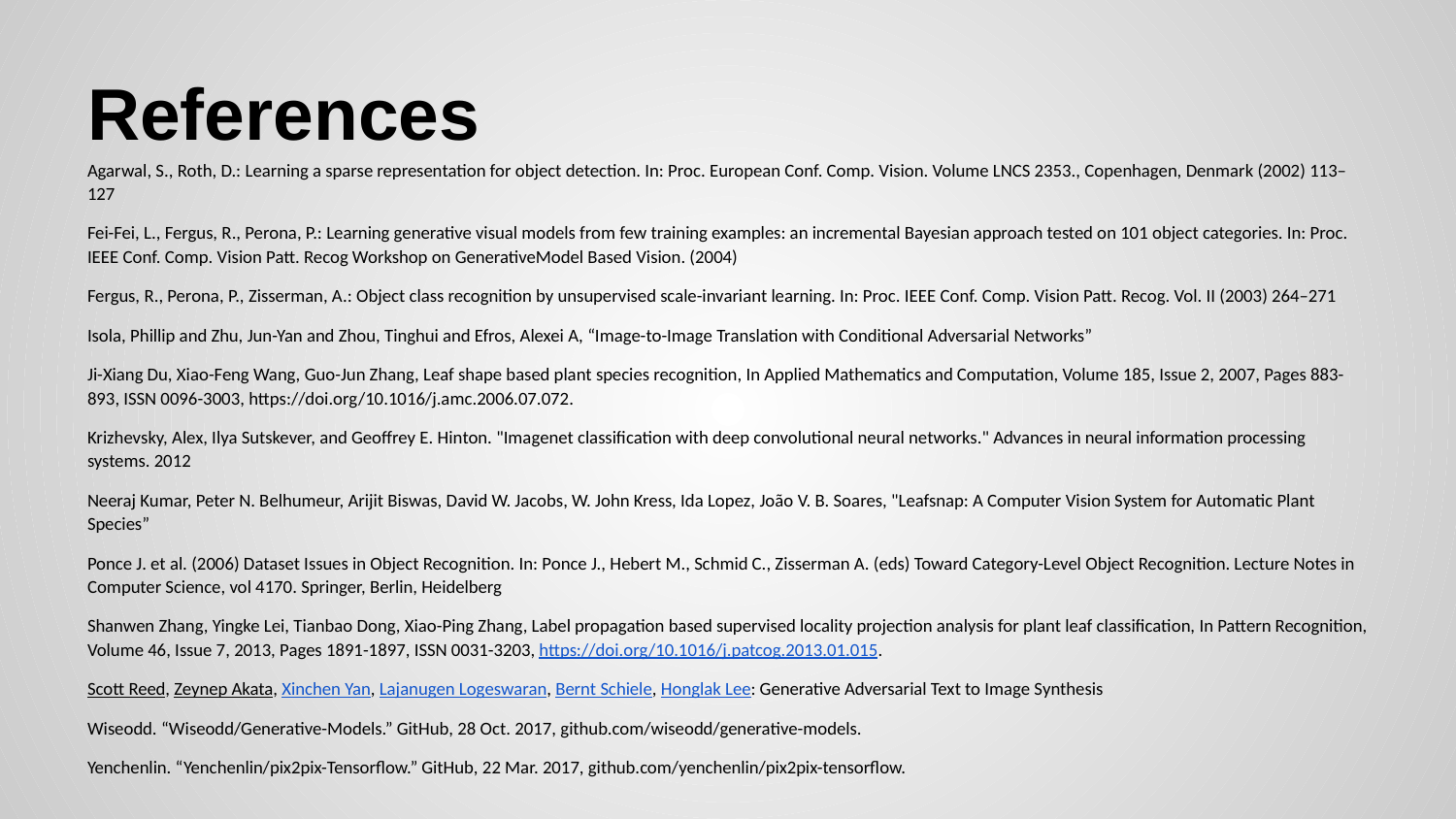

# References
Agarwal, S., Roth, D.: Learning a sparse representation for object detection. In: Proc. European Conf. Comp. Vision. Volume LNCS 2353., Copenhagen, Denmark (2002) 113–127
Fei-Fei, L., Fergus, R., Perona, P.: Learning generative visual models from few training examples: an incremental Bayesian approach tested on 101 object categories. In: Proc. IEEE Conf. Comp. Vision Patt. Recog Workshop on GenerativeModel Based Vision. (2004)
Fergus, R., Perona, P., Zisserman, A.: Object class recognition by unsupervised scale-invariant learning. In: Proc. IEEE Conf. Comp. Vision Patt. Recog. Vol. II (2003) 264–271
Isola, Phillip and Zhu, Jun-Yan and Zhou, Tinghui and Efros, Alexei A, “Image-to-Image Translation with Conditional Adversarial Networks”
Ji-Xiang Du, Xiao-Feng Wang, Guo-Jun Zhang, Leaf shape based plant species recognition, In Applied Mathematics and Computation, Volume 185, Issue 2, 2007, Pages 883-893, ISSN 0096-3003, https://doi.org/10.1016/j.amc.2006.07.072.
Krizhevsky, Alex, Ilya Sutskever, and Geoffrey E. Hinton. "Imagenet classification with deep convolutional neural networks." Advances in neural information processing systems. 2012
Neeraj Kumar, Peter N. Belhumeur, Arijit Biswas, David W. Jacobs, W. John Kress, Ida Lopez, João V. B. Soares, "Leafsnap: A Computer Vision System for Automatic Plant Species”
Ponce J. et al. (2006) Dataset Issues in Object Recognition. In: Ponce J., Hebert M., Schmid C., Zisserman A. (eds) Toward Category-Level Object Recognition. Lecture Notes in Computer Science, vol 4170. Springer, Berlin, Heidelberg
Shanwen Zhang, Yingke Lei, Tianbao Dong, Xiao-Ping Zhang, Label propagation based supervised locality projection analysis for plant leaf classification, In Pattern Recognition, Volume 46, Issue 7, 2013, Pages 1891-1897, ISSN 0031-3203, https://doi.org/10.1016/j.patcog.2013.01.015.
Scott Reed, Zeynep Akata, Xinchen Yan, Lajanugen Logeswaran, Bernt Schiele, Honglak Lee: Generative Adversarial Text to Image Synthesis
Wiseodd. “Wiseodd/Generative-Models.” GitHub, 28 Oct. 2017, github.com/wiseodd/generative-models.
Yenchenlin. “Yenchenlin/pix2pix-Tensorflow.” GitHub, 22 Mar. 2017, github.com/yenchenlin/pix2pix-tensorflow.